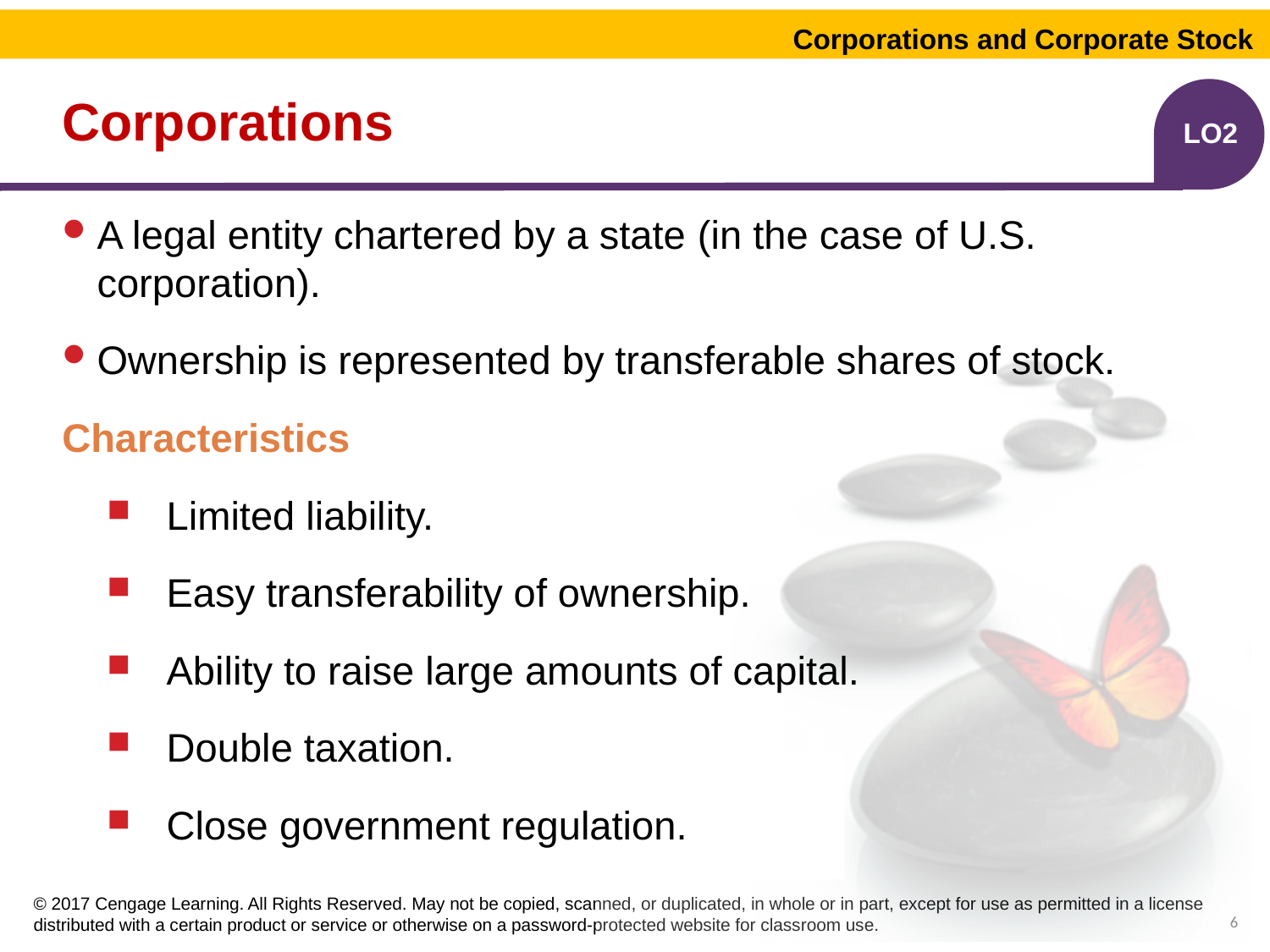

Corporations and Corporate Stock
# Corporations
LO2
A legal entity chartered by a state (in the case of U.S. corporation).
Ownership is represented by transferable shares of stock.
Characteristics
Limited liability.
Easy transferability of ownership.
Ability to raise large amounts of capital.
Double taxation.
Close government regulation.

6